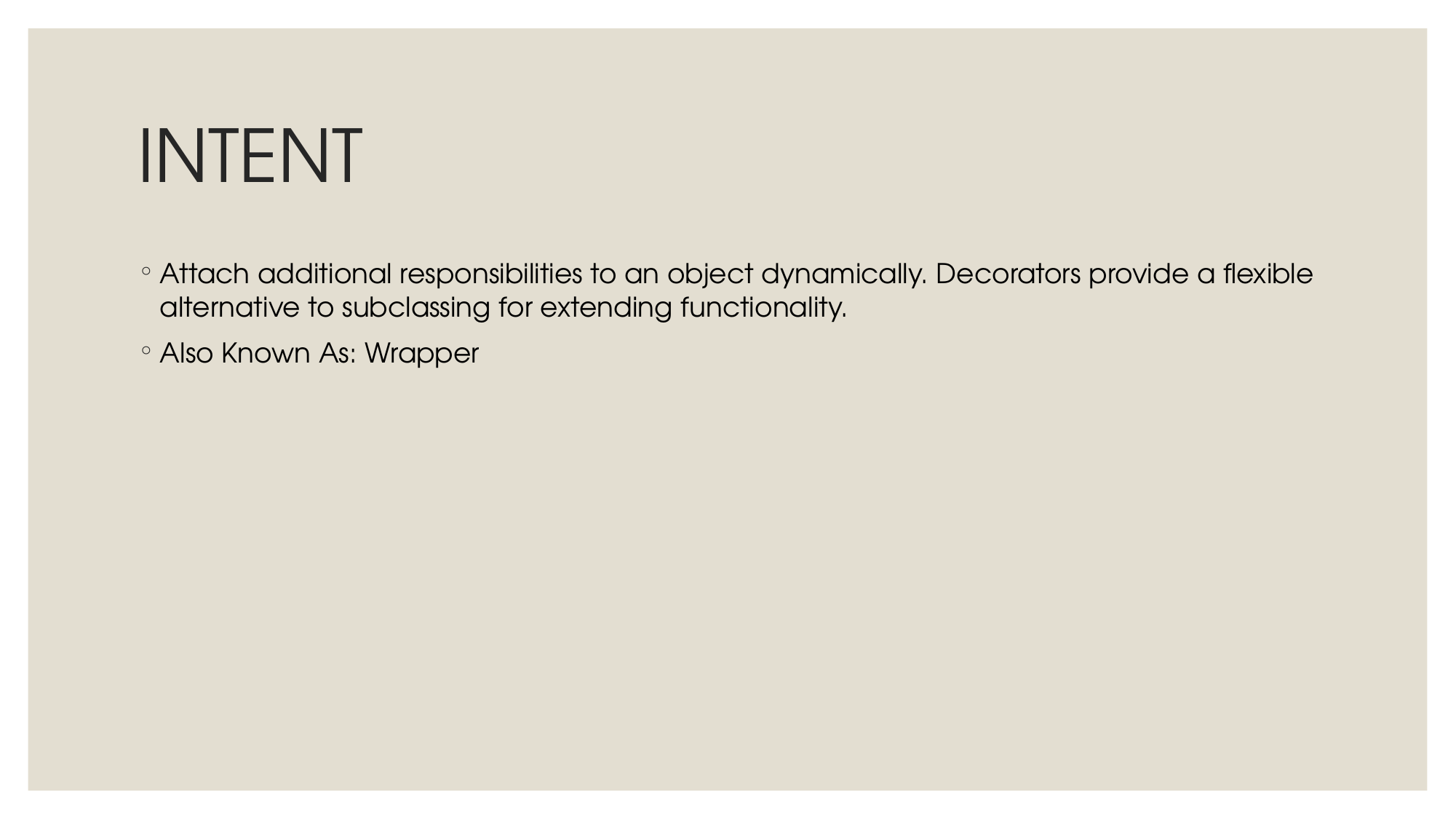

# INTENT
Attach additional responsibilities to an object dynamically. Decorators provide a flexible alternative to subclassing for extending functionality.
Also Known As: Wrapper